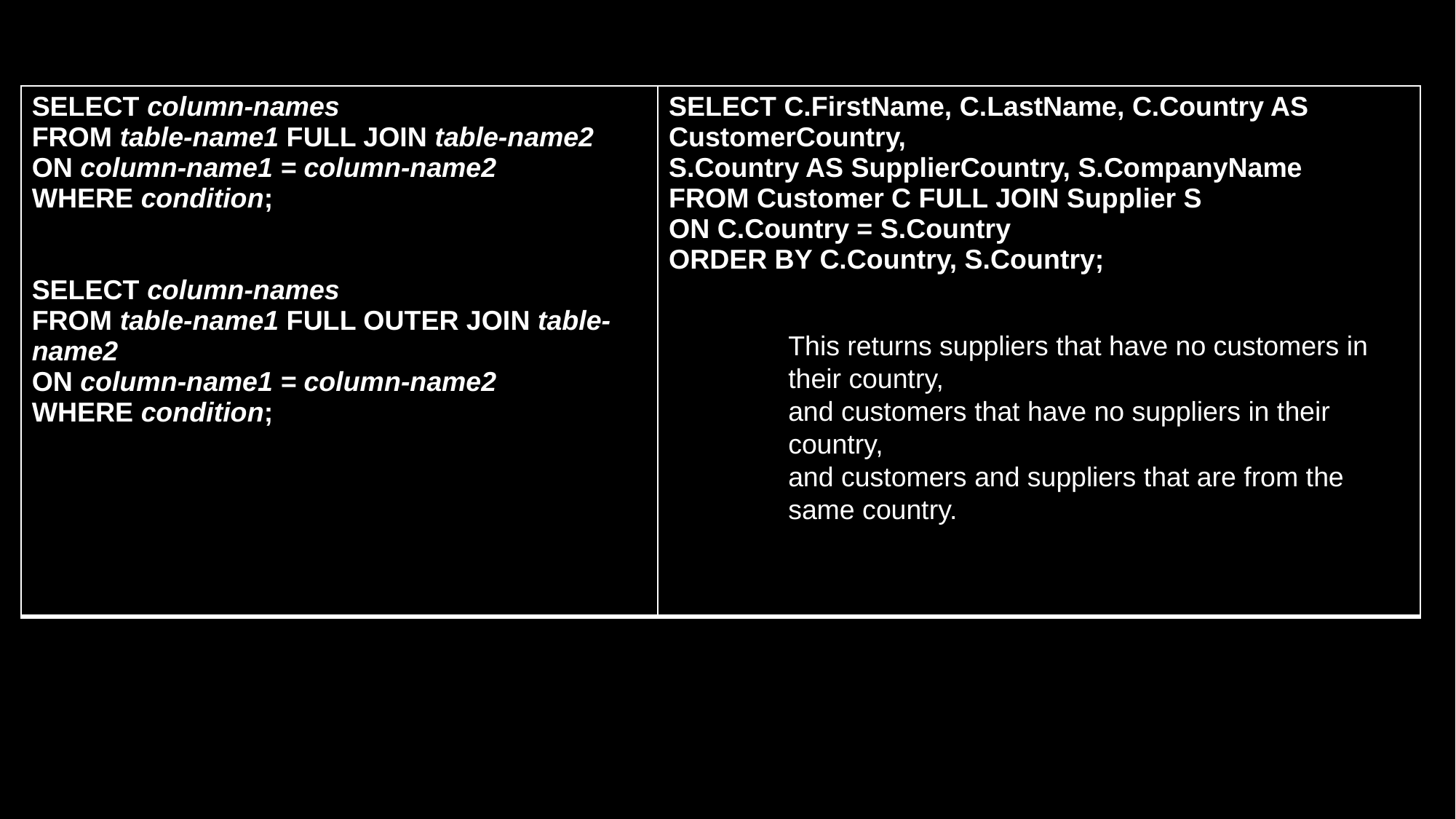

| SELECT column-names FROM table-name1 FULL JOIN table-name2 ON column-name1 = column-name2 WHERE condition; SELECT column-names FROM table-name1 FULL OUTER JOIN table-name2 ON column-name1 = column-name2 WHERE condition; | SELECT C.FirstName, C.LastName, C.Country AS CustomerCountry, S.Country AS SupplierCountry, S.CompanyName FROM Customer C FULL JOIN Supplier S ON C.Country = S.Country ORDER BY C.Country, S.Country; |
| --- | --- |
This returns suppliers that have no customers in their country, 
and customers that have no suppliers in their country, 
and customers and suppliers that are from the same country.